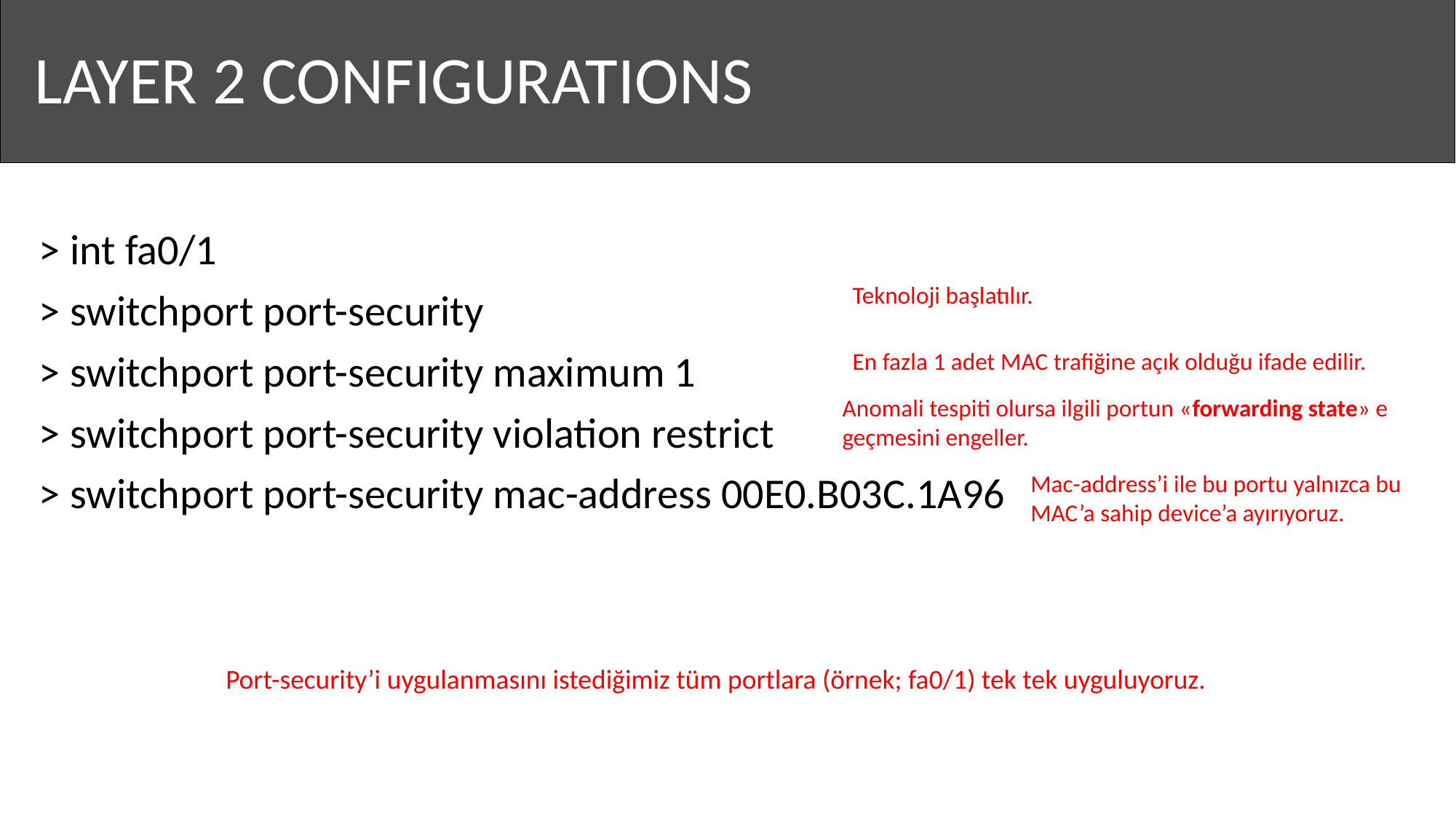

# LAYER 2 CONFIGURATIONS
> int fa0/1
> switchport port-security
> switchport port-security maximum 1
> switchport port-security violation restrict
> switchport port-security mac-address 00E0.B03C.1A96
Teknoloji başlatılır.
En fazla 1 adet MAC trafiğine açık olduğu ifade edilir.
Anomali tespiti olursa ilgili portun «forwarding state» e geçmesini engeller.
Mac-address’i ile bu portu yalnızca bu MAC’a sahip device’a ayırıyoruz.
Port-security’i uygulanmasını istediğimiz tüm portlara (örnek; fa0/1) tek tek uyguluyoruz.